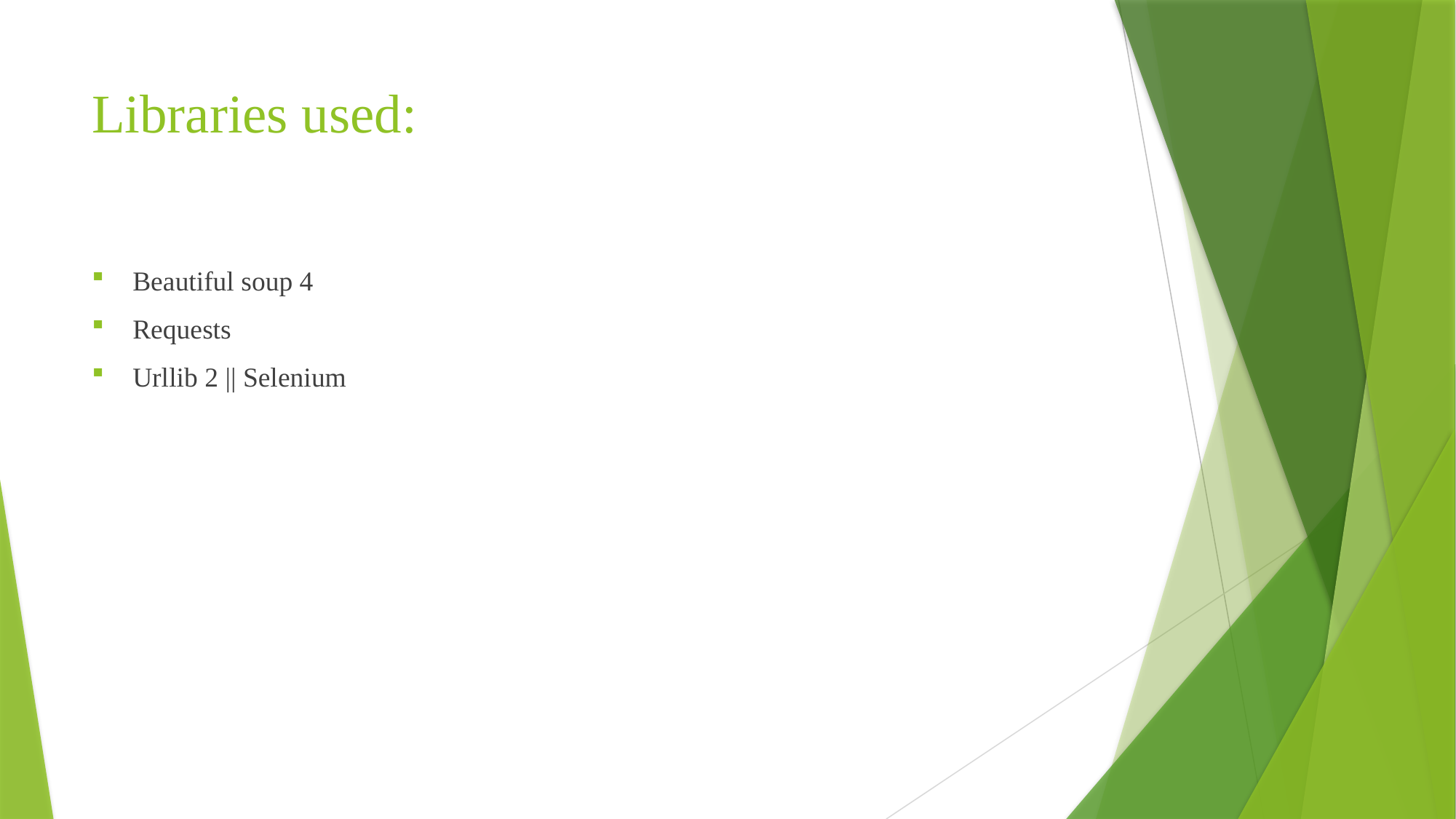

# Libraries used:
Beautiful soup 4
Requests
Urllib 2 || Selenium